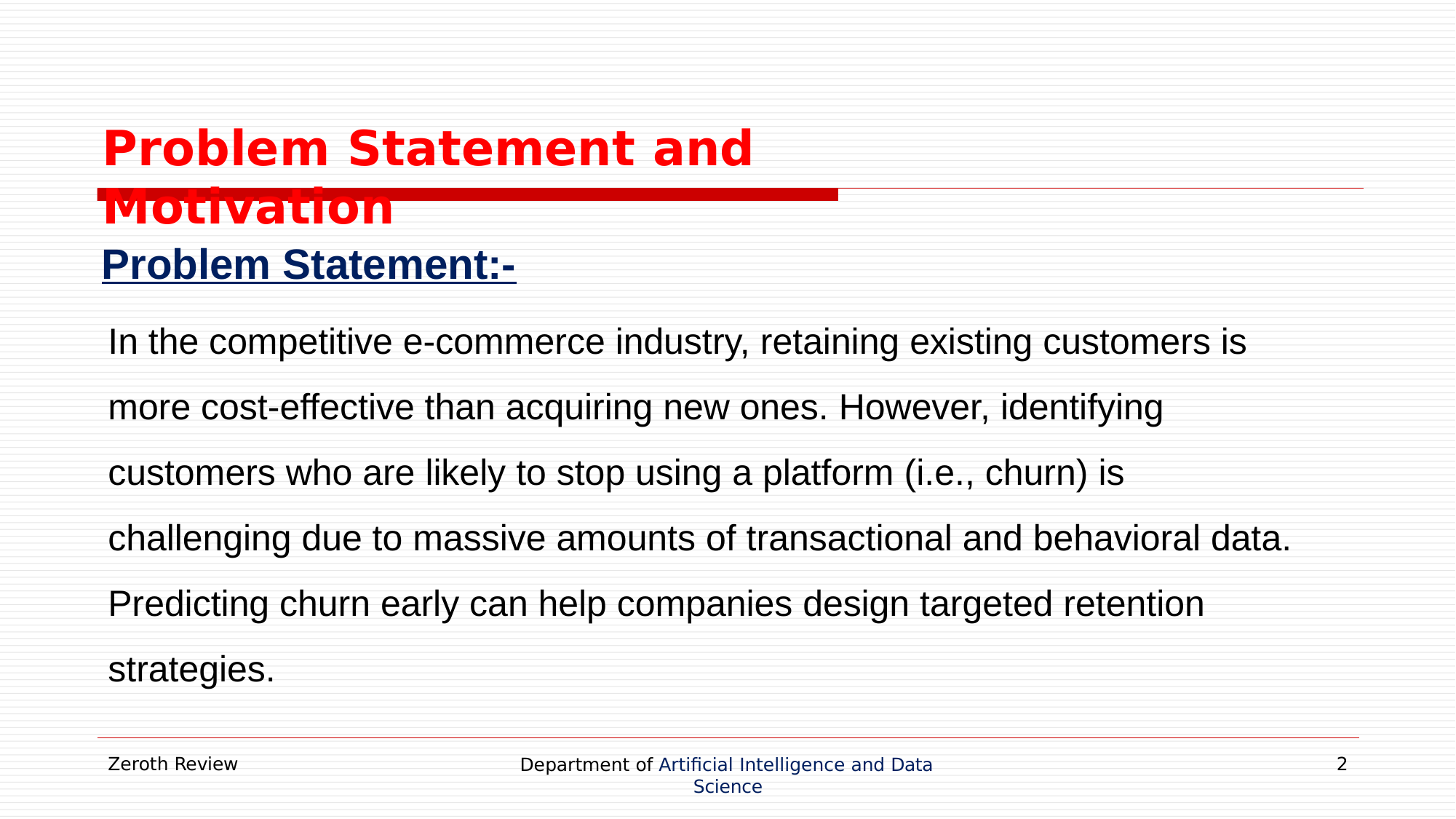

# Problem Statement and Motivation
Problem Statement:-
In the competitive e-commerce industry, retaining existing customers is more cost-effective than acquiring new ones. However, identifying customers who are likely to stop using a platform (i.e., churn) is challenging due to massive amounts of transactional and behavioral data. Predicting churn early can help companies design targeted retention strategies.
Zeroth Review
Department of Artificial Intelligence and Data Science
2